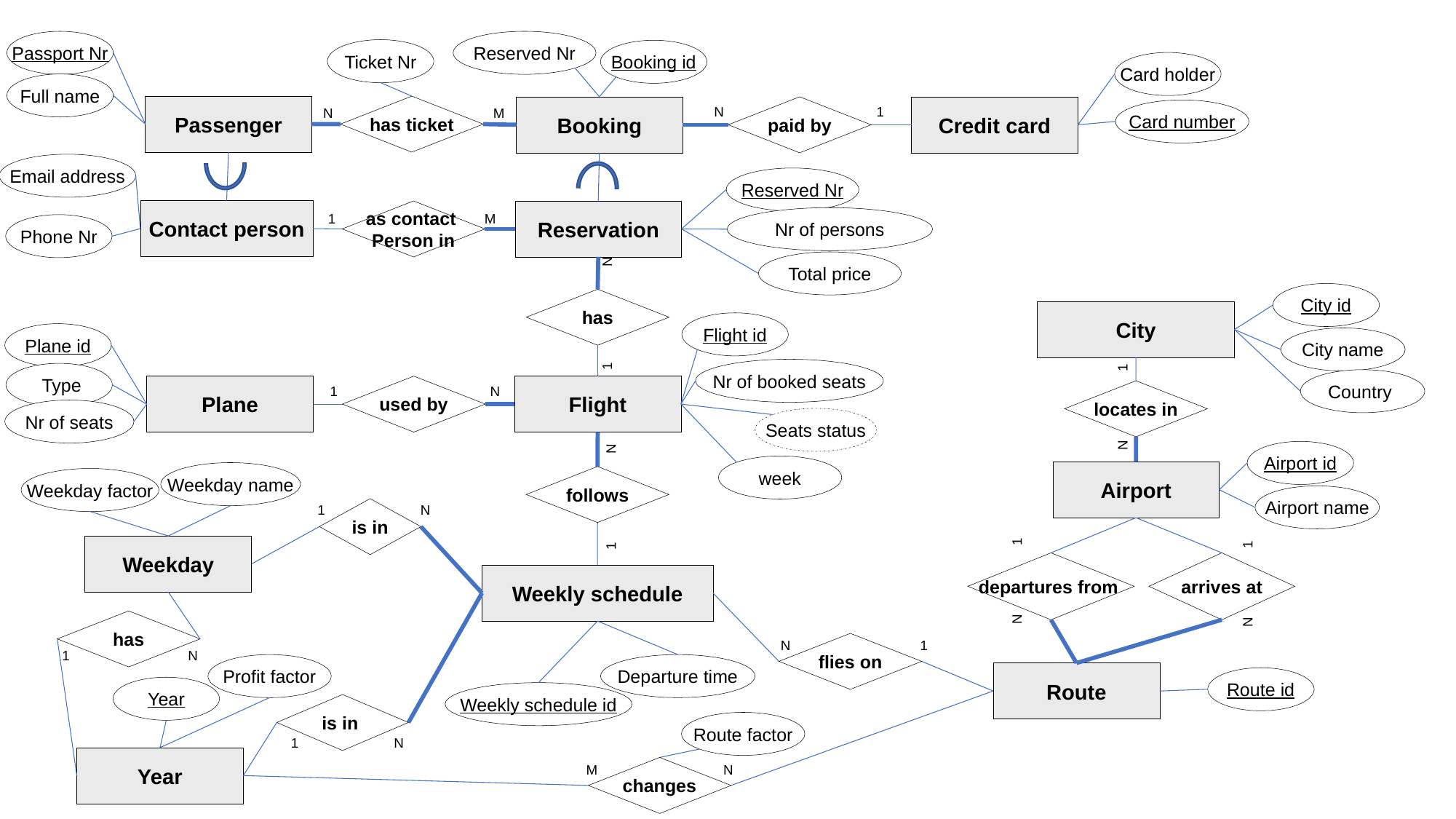

Passport Nr
Reserved Nr
Ticket Nr
Booking id
Card holder
Full name
Passenger
has ticket
paid by
Booking
Credit card
N                                        1
N                                          M
Card number

Email address

Reserved Nr
Contact person
as contact
Person in
Reservation
1                                       M
Nr of persons
Phone Nr
Total price
City id
has
1                         N
City
Flight id
Plane id
City name
Nr of booked seats
 Type
Country
Plane
used by
Flight
1                                        N
N                  1
locates in
Nr of seats
Seats status
Airport id
week
Airport
Weekday name
follows
Weekday factor
1                       N
Airport name
1                         N
is in
Weekday
N                  1
departures from
arrives at
N                  1
Weekly schedule
has
N                                  1
flies on
1                               N
Profit factor
Departure time
Route
Route id
Year
Weekly schedule id
is in
Route factor
1                         N
Year
M                                 N
changes